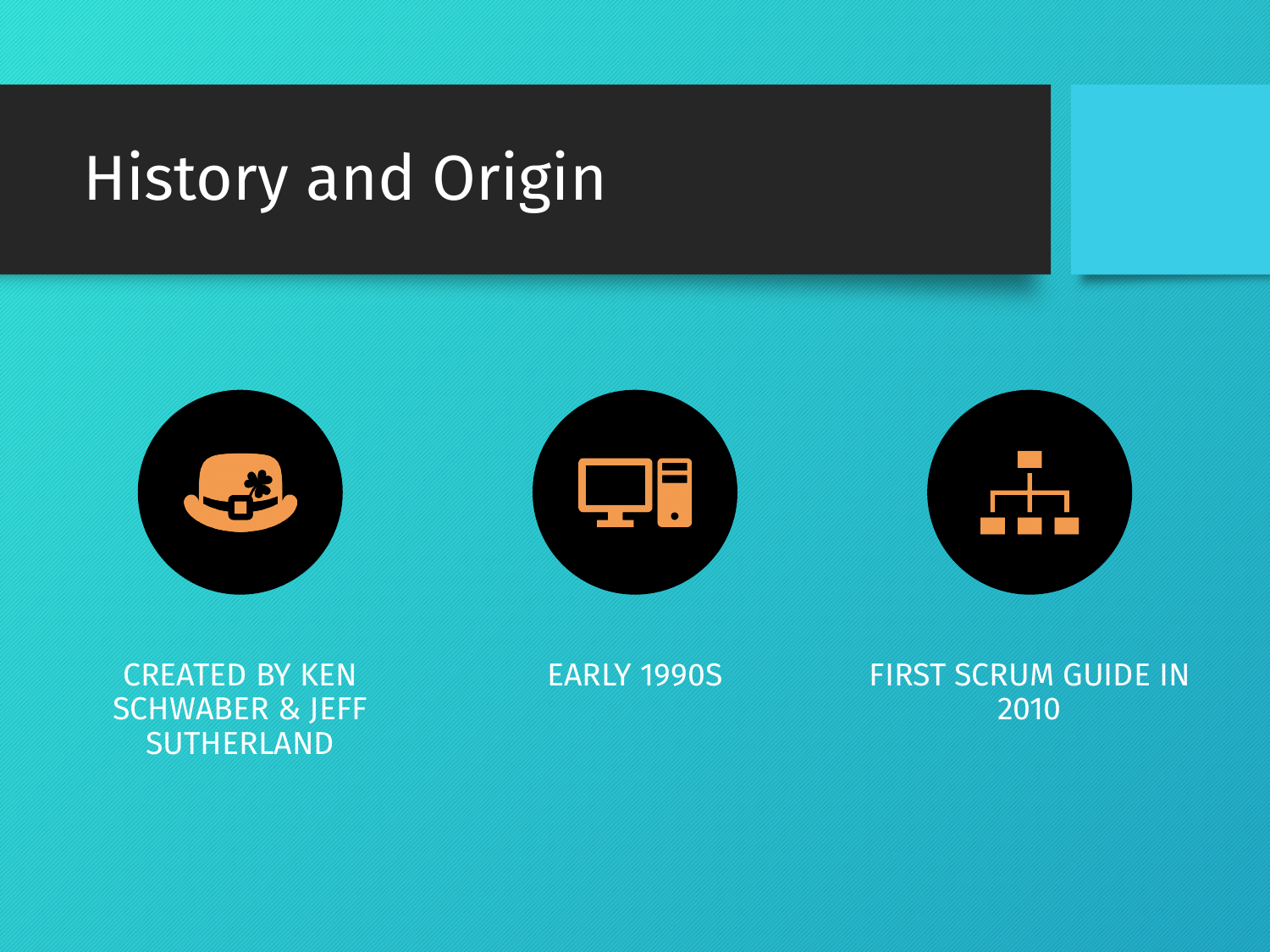

# History and Origin
Created by Ken Schwaber & Jeff Sutherland
Early 1990s
First Scrum Guide in 2010